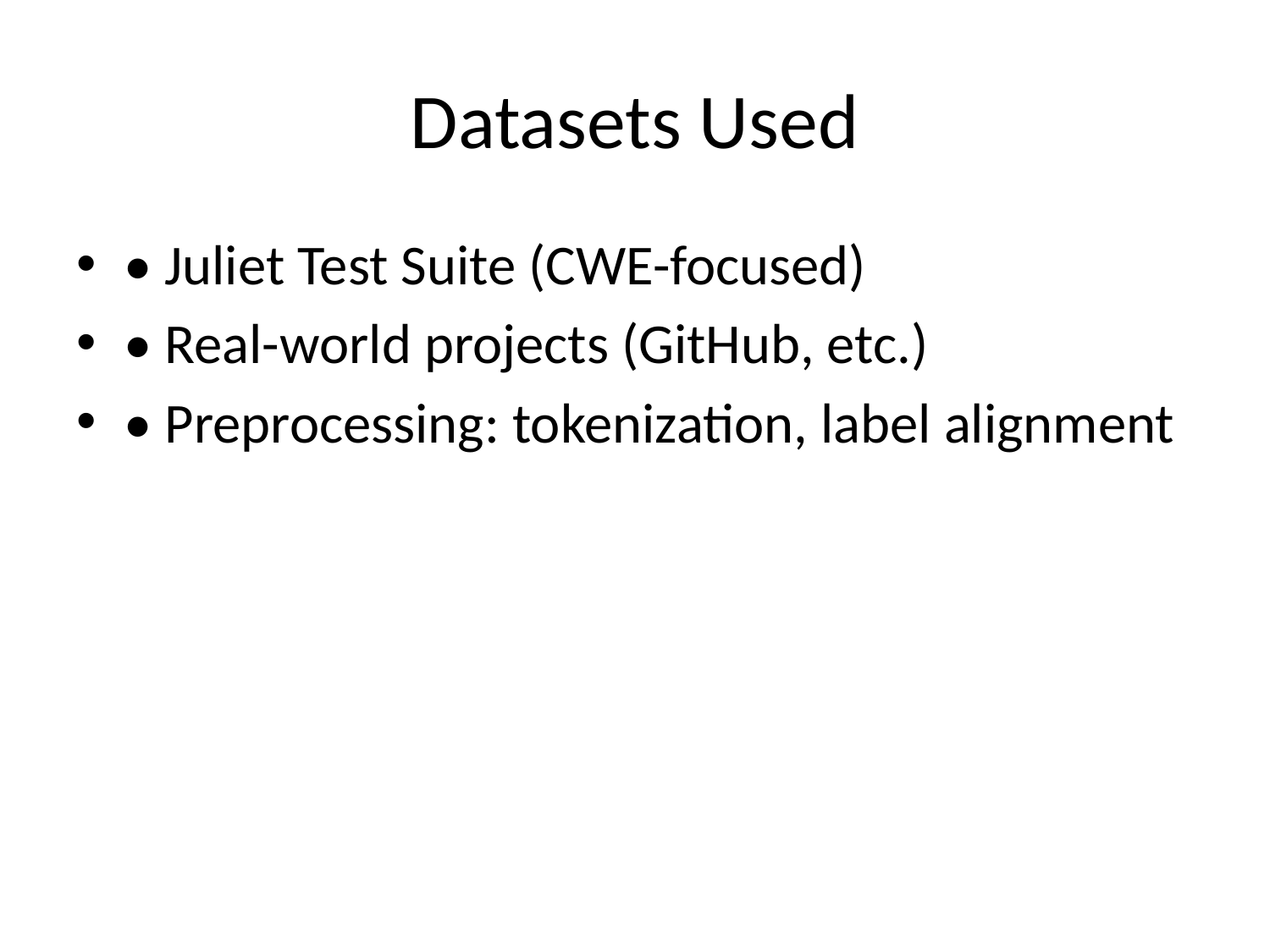

# Datasets Used
• Juliet Test Suite (CWE-focused)
• Real-world projects (GitHub, etc.)
• Preprocessing: tokenization, label alignment